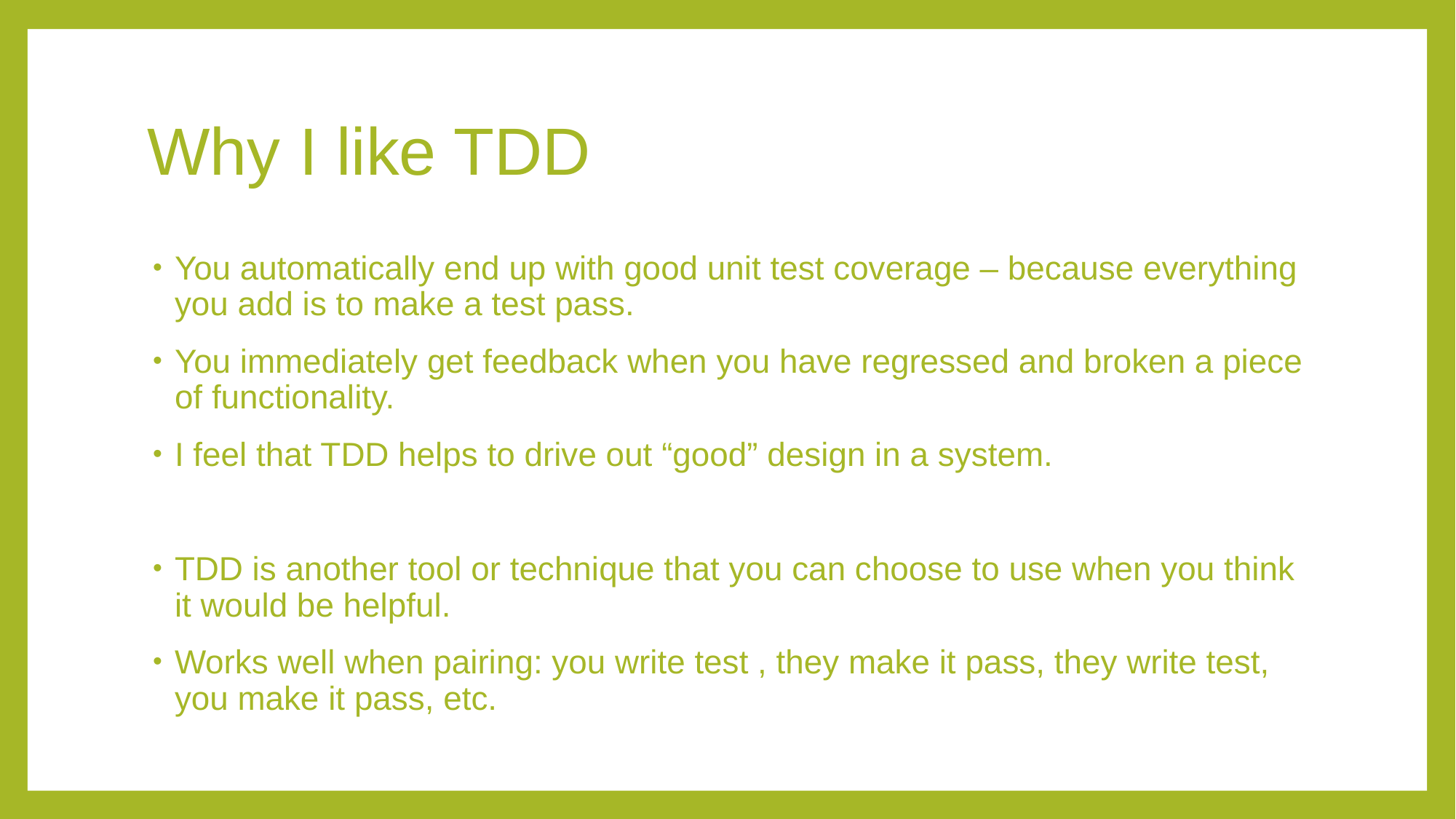

# Why I like TDD
You automatically end up with good unit test coverage – because everything you add is to make a test pass.
You immediately get feedback when you have regressed and broken a piece of functionality.
I feel that TDD helps to drive out “good” design in a system.

TDD is another tool or technique that you can choose to use when you think it would be helpful.
Works well when pairing: you write test , they make it pass, they write test, you make it pass, etc.